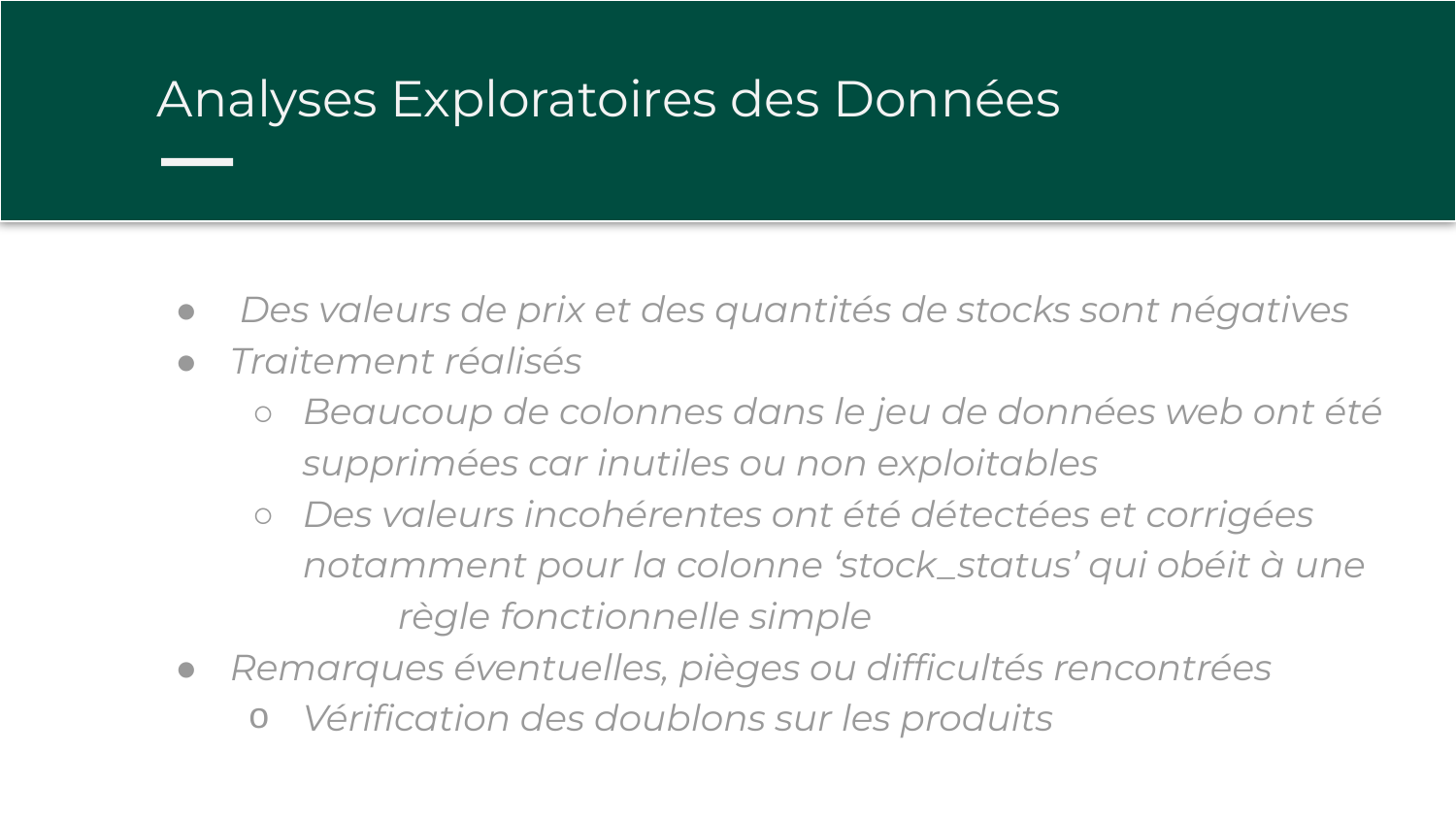

Analyses Exploratoires des Données

 Des valeurs de prix et des quantités de stocks sont négatives
Traitement réalisés
Beaucoup de colonnes dans le jeu de données web ont été supprimées car inutiles ou non exploitables
Des valeurs incohérentes ont été détectées et corrigées notamment pour la colonne ‘stock_status’ qui obéit à une
	règle fonctionnelle simple
Remarques éventuelles, pièges ou difficultés rencontrées
Vérification des doublons sur les produits